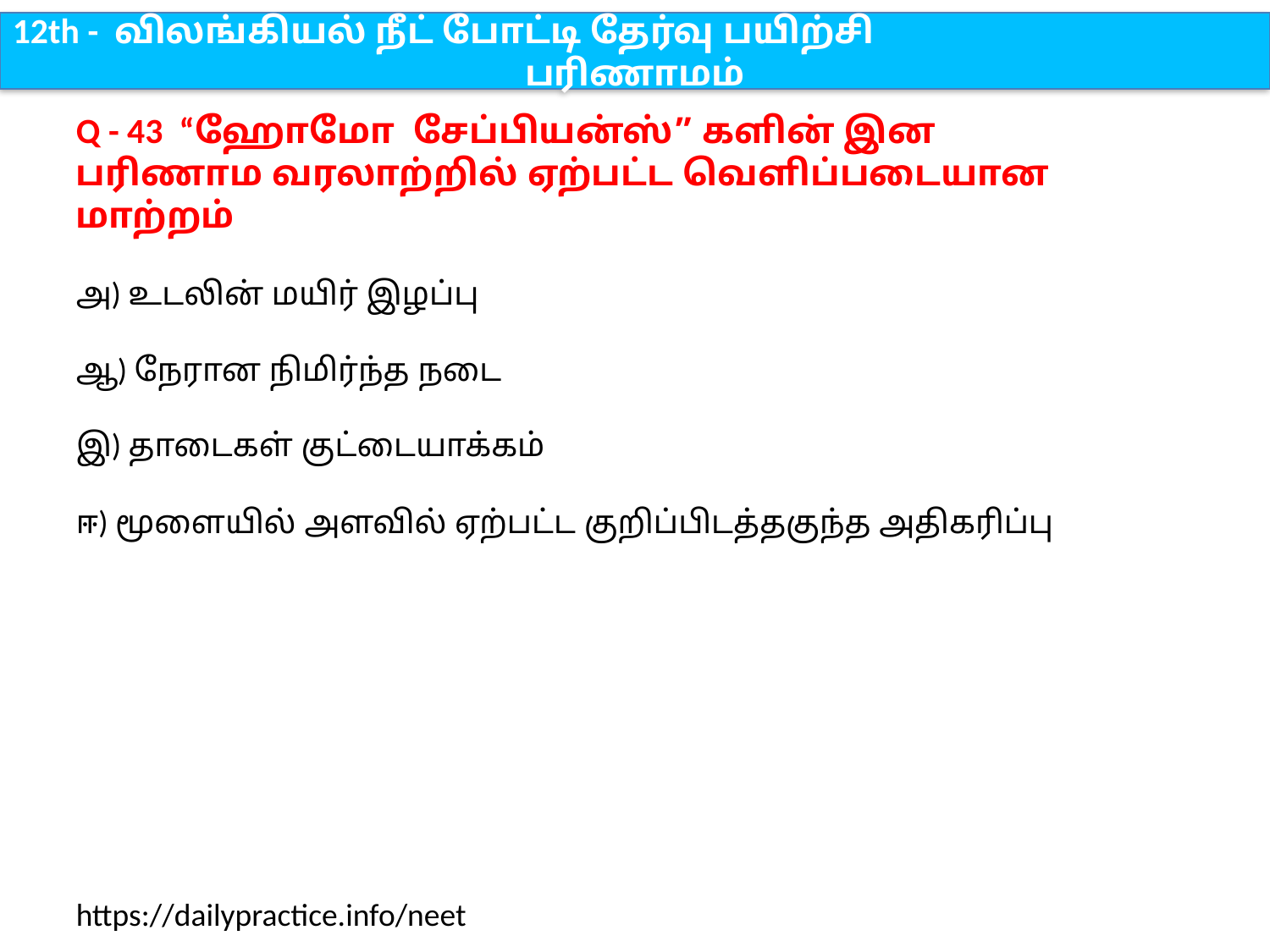

12th -  விலங்கியல் நீட் போட்டி தேர்வு பயிற்சி
பரிணாமம்

Q - 43  “ஹோமோ  சேப்பியன்ஸ்” களின் இன பரிணாம வரலாற்றில் ஏற்பட்ட வெளிப்படையான மாற்றம்

அ) உடலின் மயிர் இழப்பு

ஆ) நேரான நிமிர்ந்த நடை

இ) தாடைகள் குட்டையாக்கம்

ஈ) மூளையில் அளவில் ஏற்பட்ட குறிப்பிடத்தகுந்த அதிகரிப்பு
https://dailypractice.info/neet